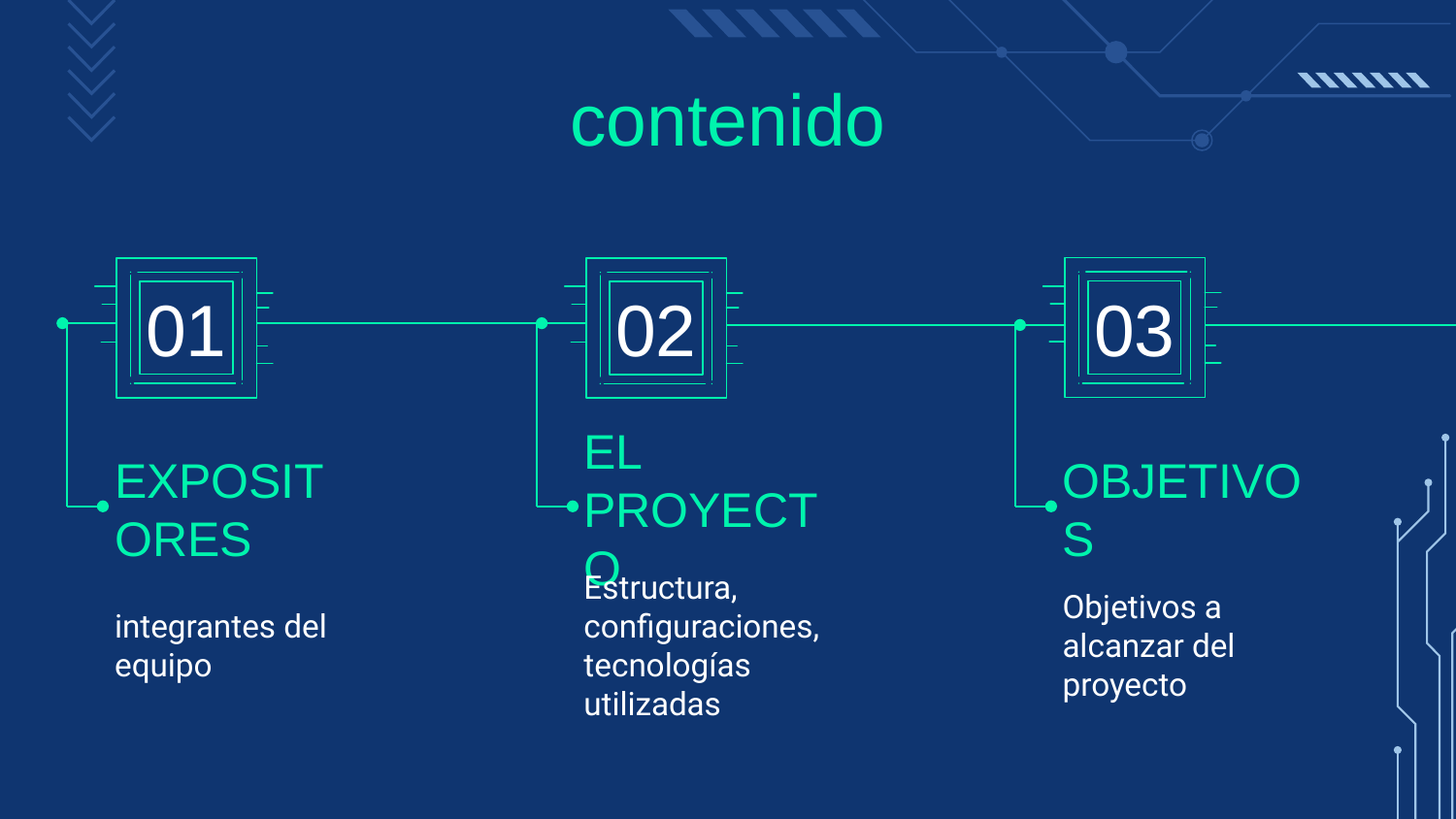

# contenido
01
02
03
EXPOSITORES
EL PROYECTO
OBJETIVOS
Estructura, configuraciones, tecnologías utilizadas
Objetivos a alcanzar del proyecto
integrantes del equipo